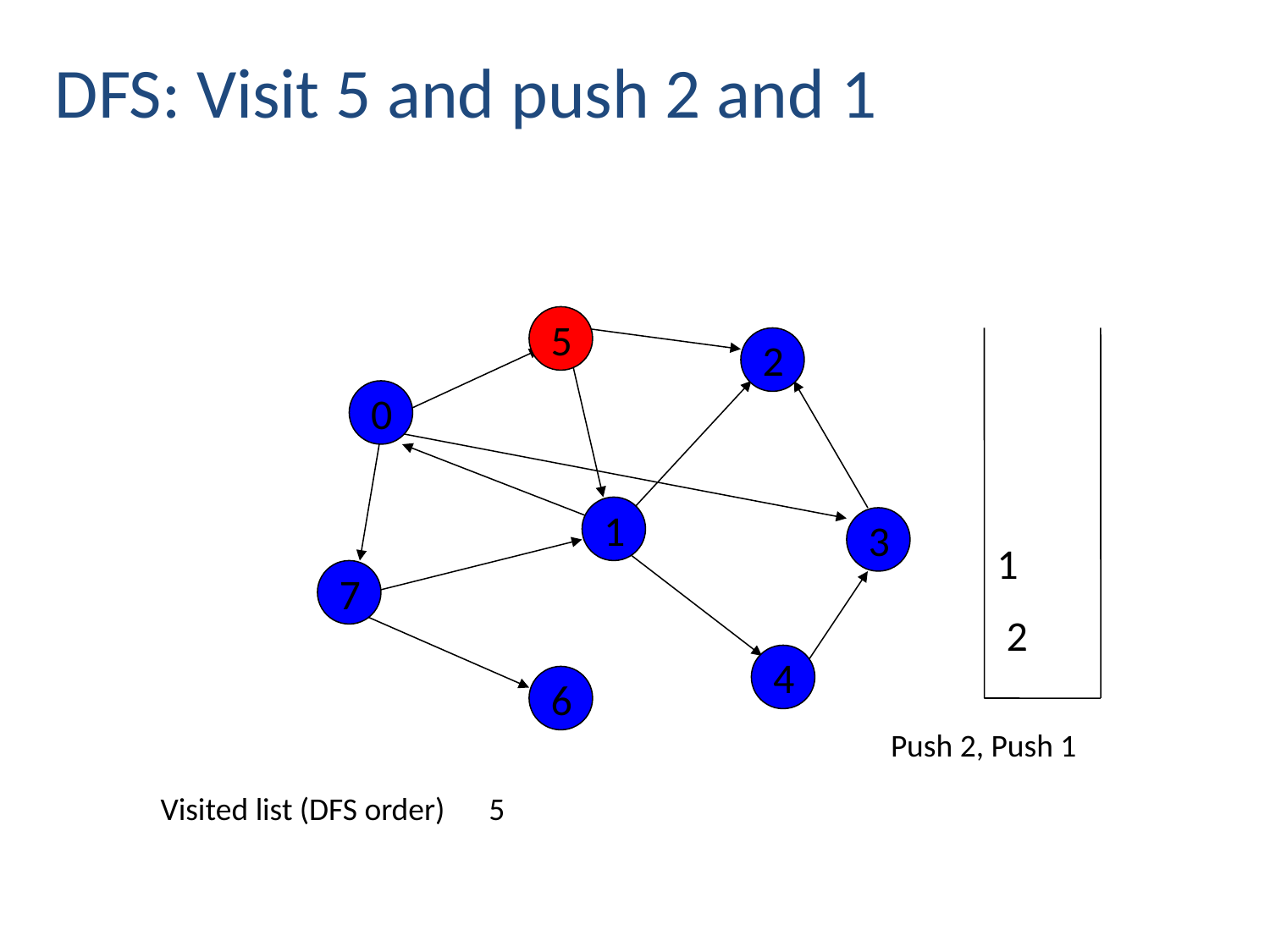

DFS: Visit 5 and push 2 and 1

1
 2
5

2

0

1
3

7

4
6

Push 2, Push 1
Visited list (DFS order)
5